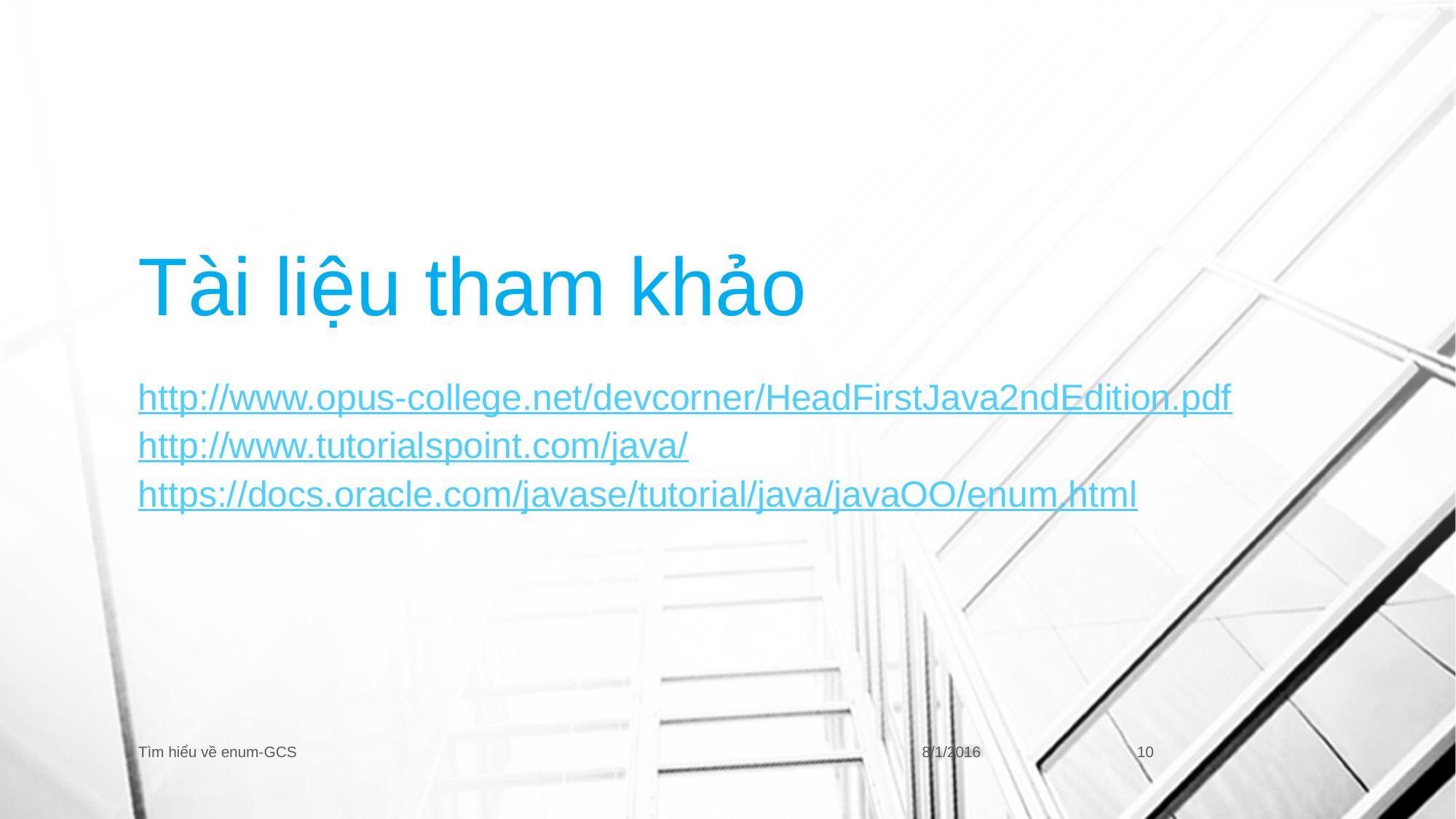

# Tài liệu tham khảo
http://www.opus-college.net/devcorner/HeadFirstJava2ndEdition.pdf
http://www.tutorialspoint.com/java/
https://docs.oracle.com/javase/tutorial/java/javaOO/enum.html

Tìm hiểu về enum-GCS
8/1/2016
10